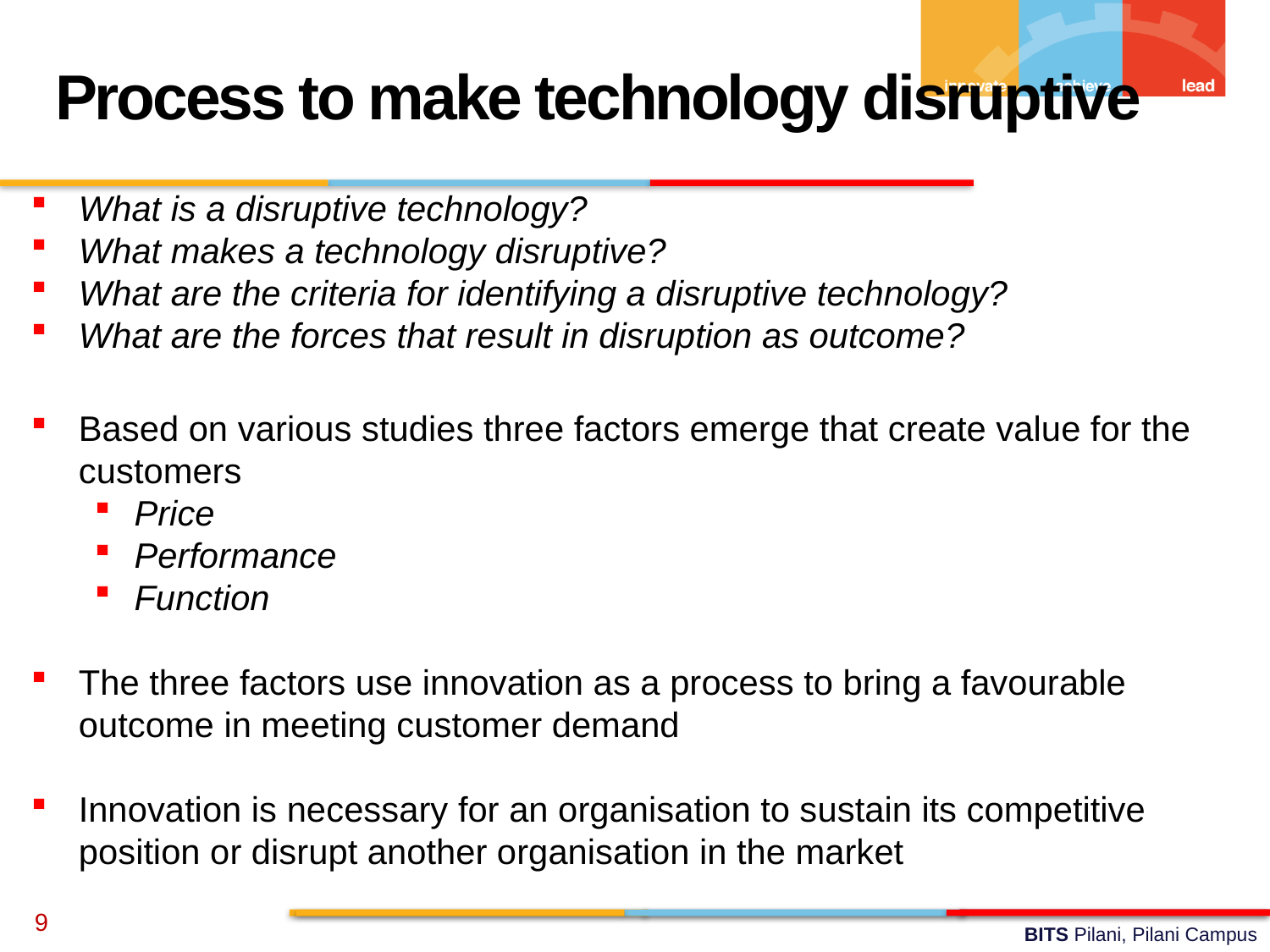

Process to make technology disruptive
What is a disruptive technology?
What makes a technology disruptive?
What are the criteria for identifying a disruptive technology?
What are the forces that result in disruption as outcome?

Based on various studies three factors emerge that create value for the customers
Price
Performance
Function

The three factors use innovation as a process to bring a favourable outcome in meeting customer demand

Innovation is necessary for an organisation to sustain its competitive position or disrupt another organisation in the market
9